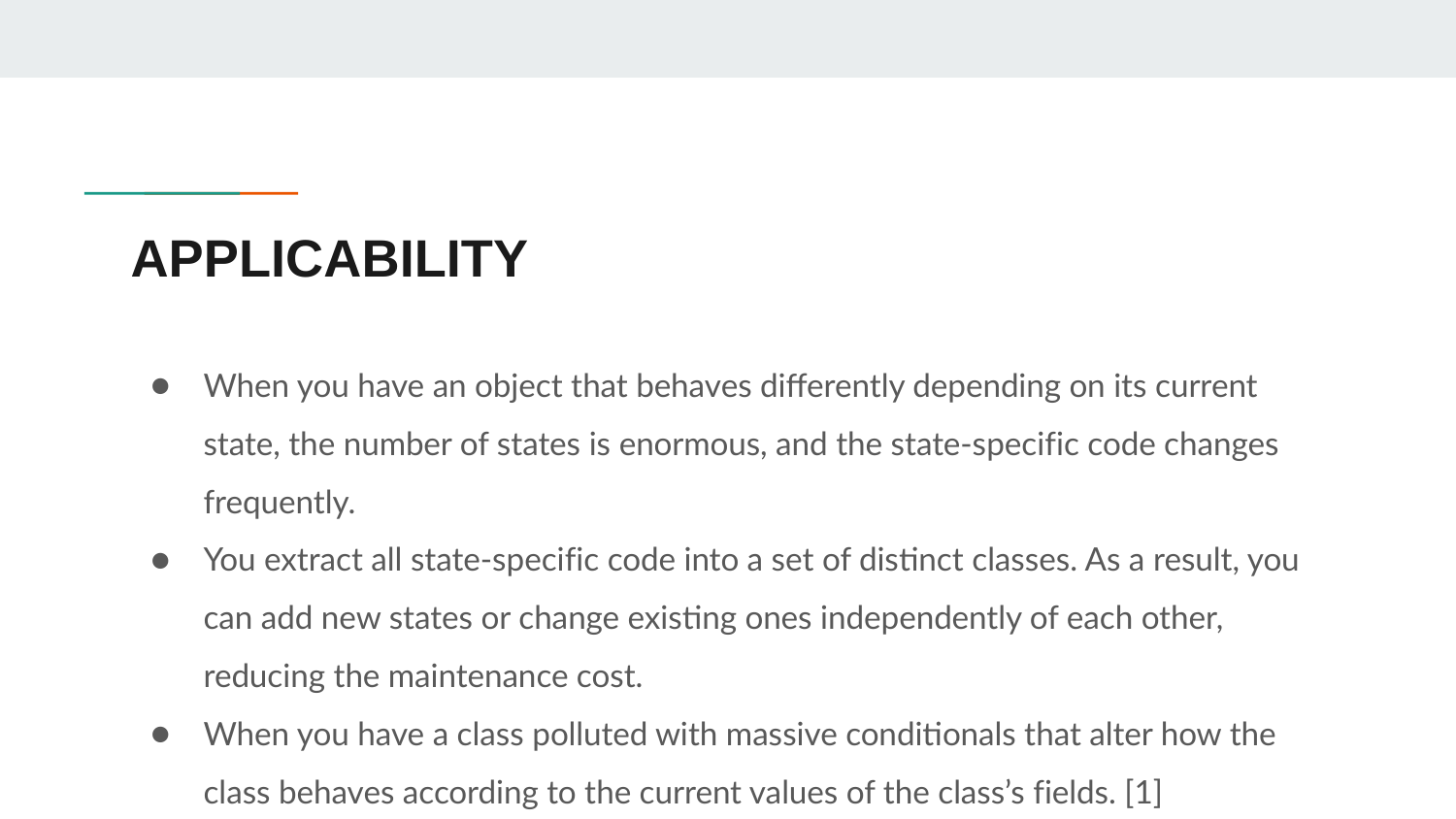

# APPLICABILITY
When you have an object that behaves differently depending on its current state, the number of states is enormous, and the state-specific code changes frequently.
You extract all state-specific code into a set of distinct classes. As a result, you can add new states or change existing ones independently of each other, reducing the maintenance cost.
When you have a class polluted with massive conditionals that alter how the class behaves according to the current values of the class’s fields. [1]